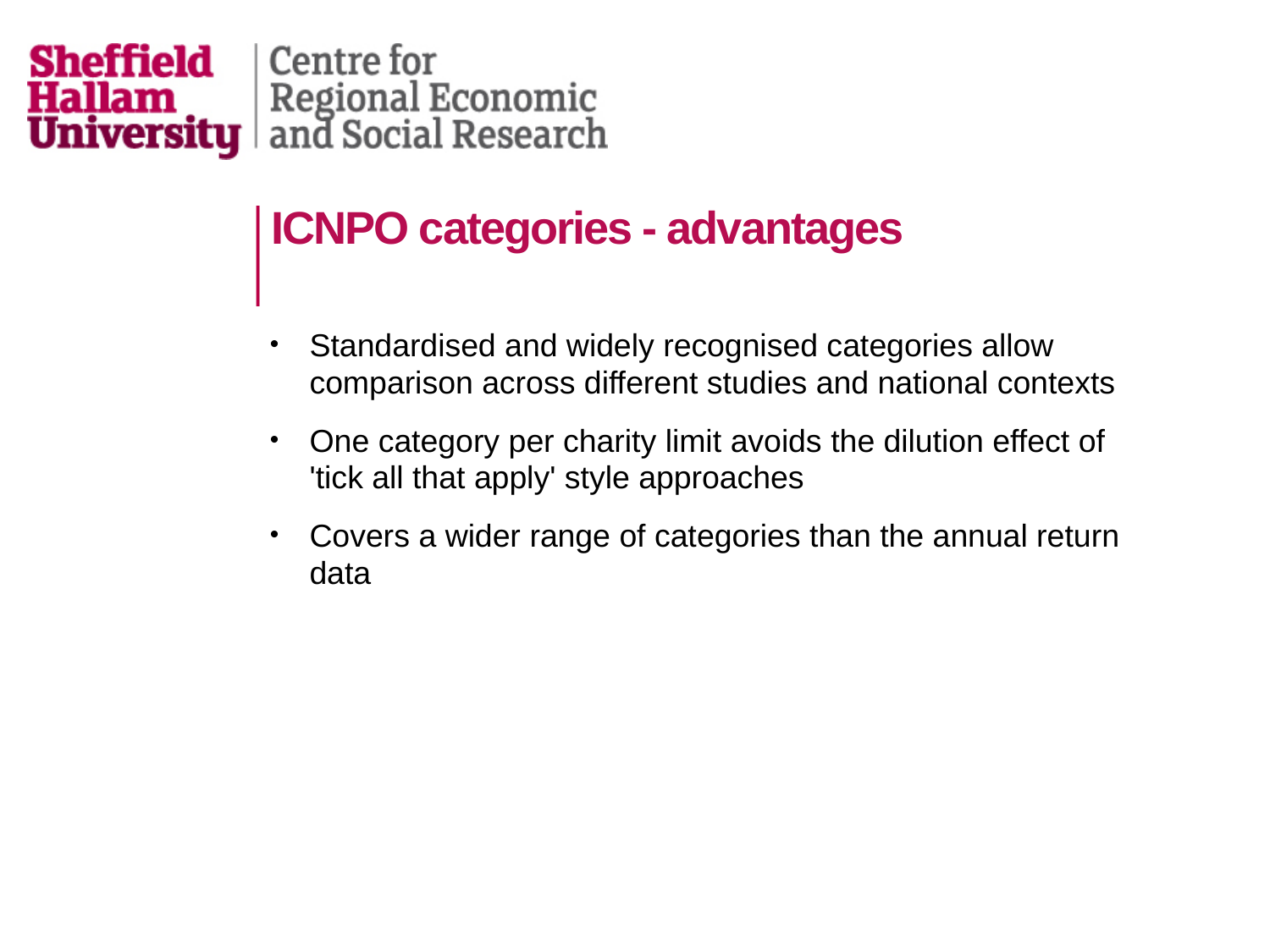

# ICNPO categories - advantages
Standardised and widely recognised categories allow comparison across different studies and national contexts
One category per charity limit avoids the dilution effect of 'tick all that apply' style approaches
Covers a wider range of categories than the annual return data